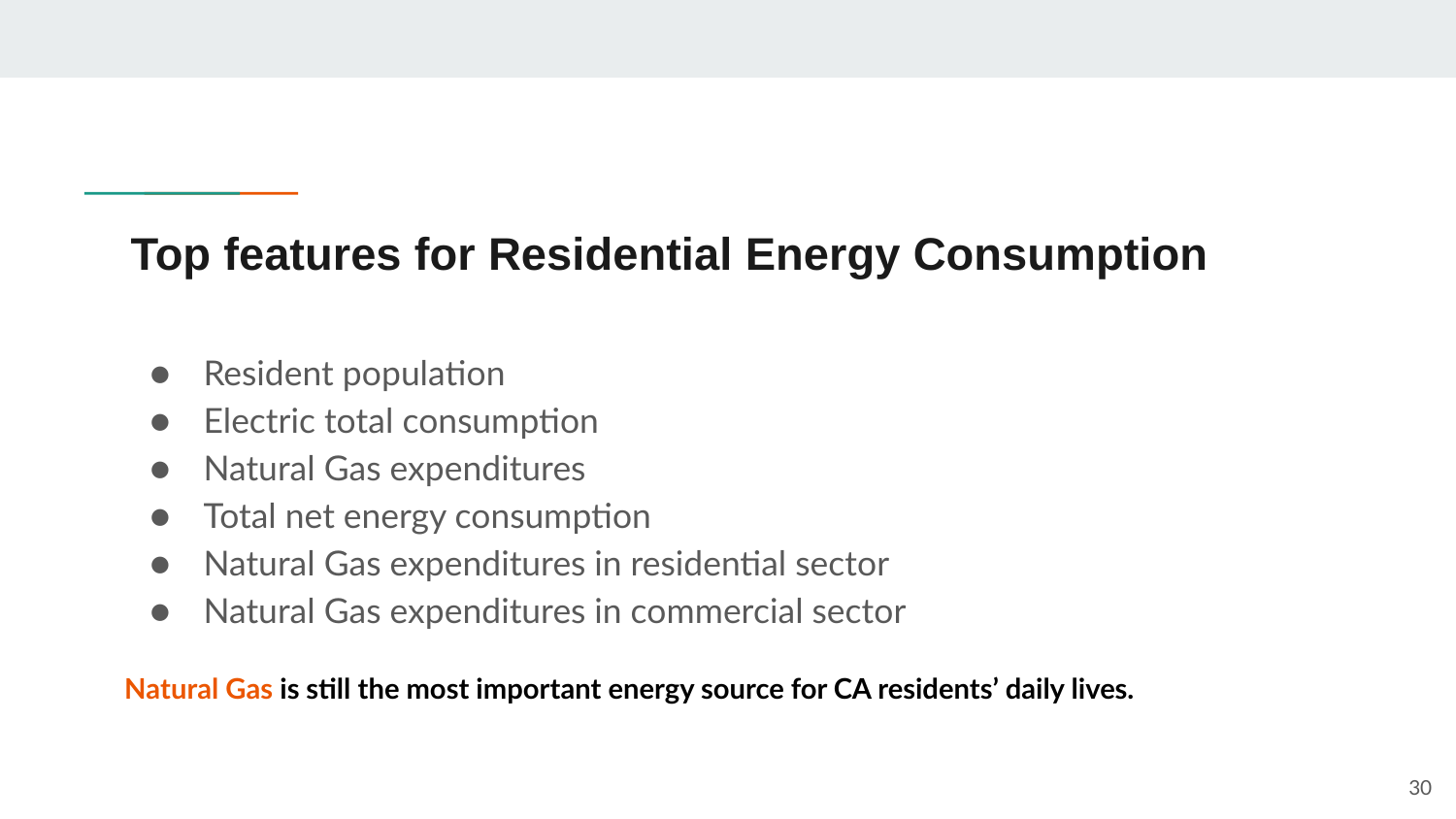

# Top features for Residential Energy Consumption

Resident population
Electric total consumption
Natural Gas expenditures
Total net energy consumption
Natural Gas expenditures in residential sector
Natural Gas expenditures in commercial sector
Natural Gas is still the most important energy source for CA residents’ daily lives.
30